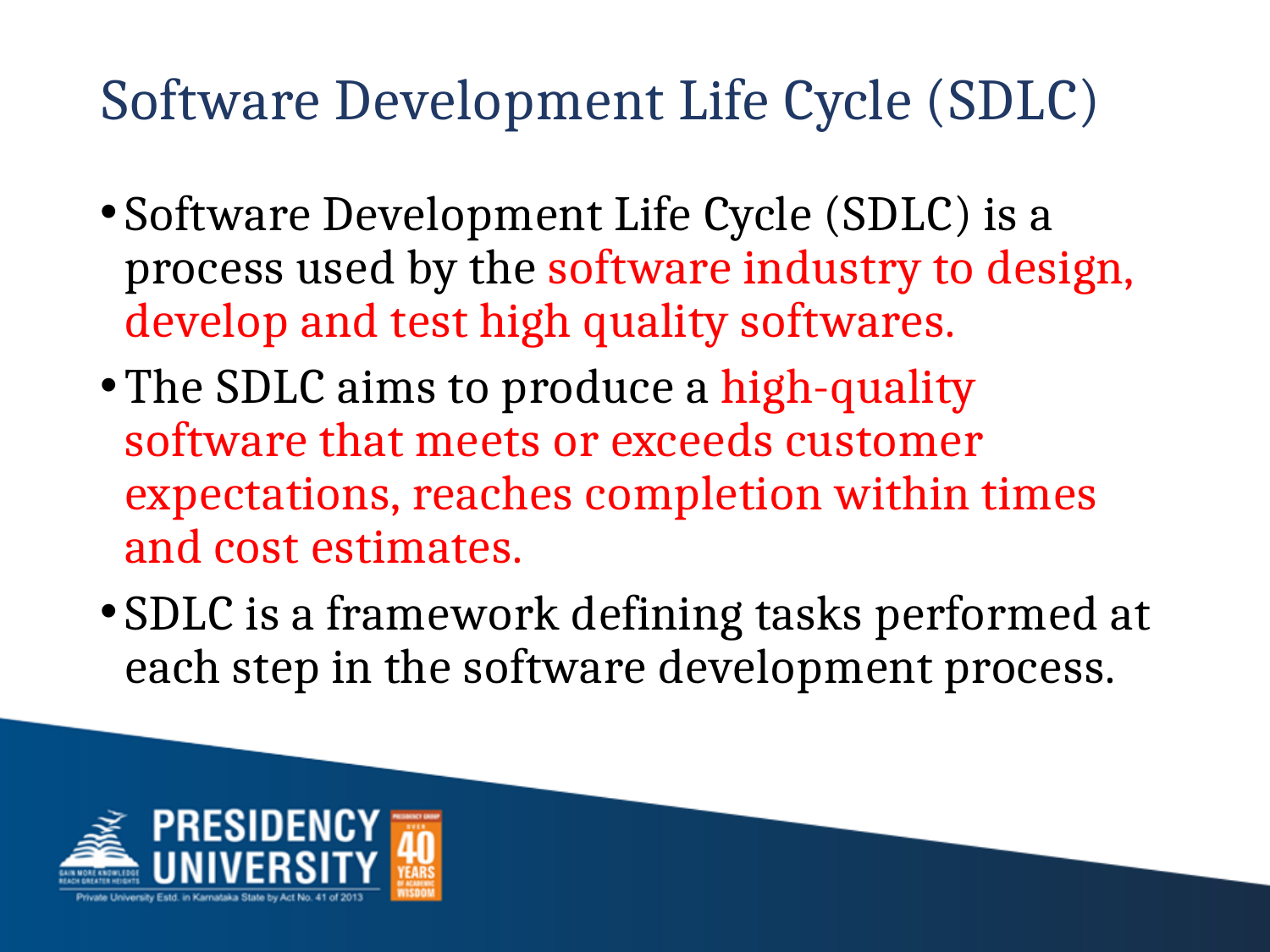

# Software Development Life Cycle (SDLC)
Software Development Life Cycle (SDLC) is a process used by the software industry to design, develop and test high quality softwares.
The SDLC aims to produce a high-quality software that meets or exceeds customer expectations, reaches completion within times and cost estimates.
SDLC is a framework defining tasks performed at each step in the software development process.